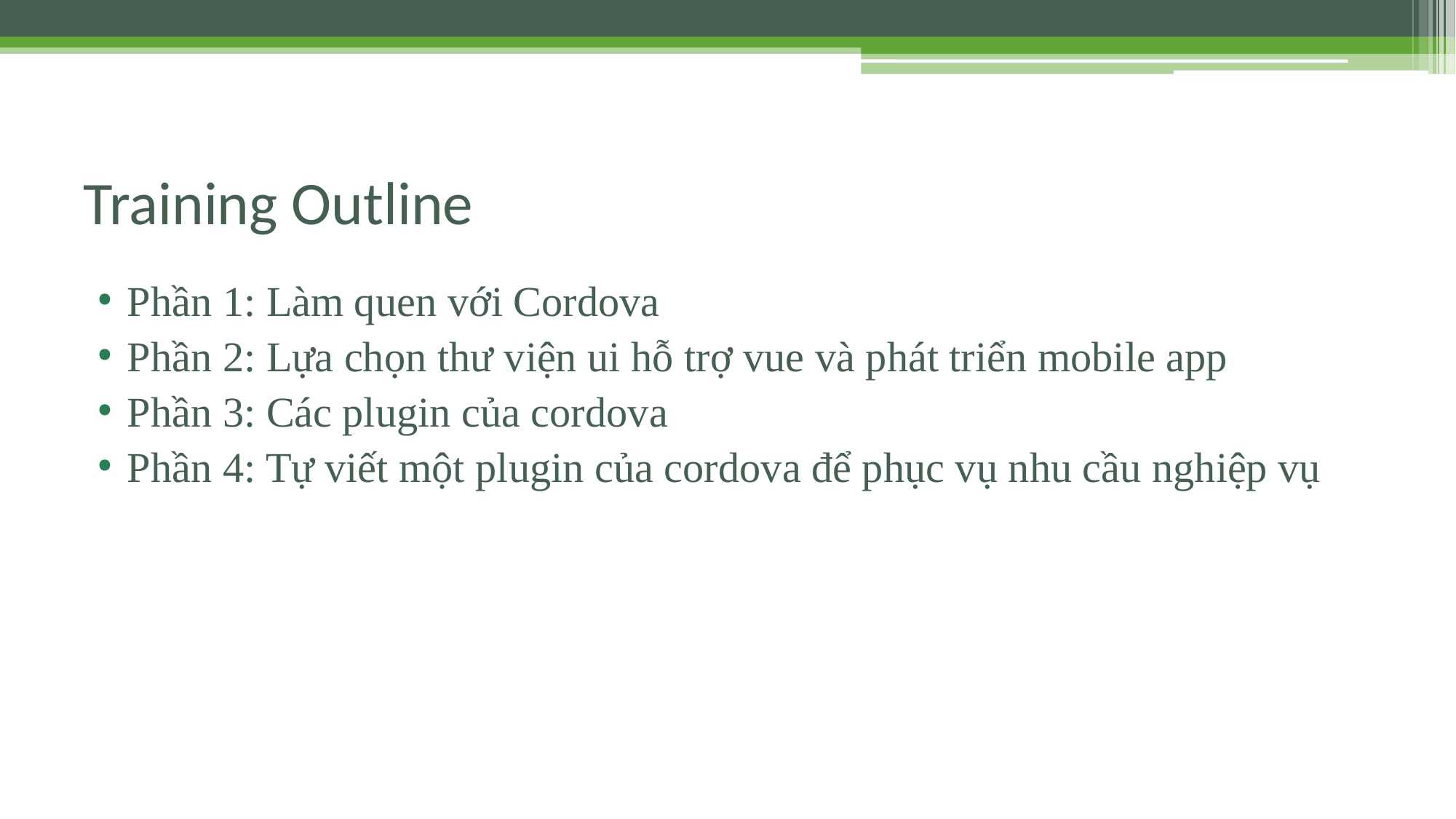

# Training Outline
Phần 1: Làm quen với Cordova
Phần 2: Lựa chọn thư viện ui hỗ trợ vue và phát triển mobile app
Phần 3: Các plugin của cordova
Phần 4: Tự viết một plugin của cordova để phục vụ nhu cầu nghiệp vụ